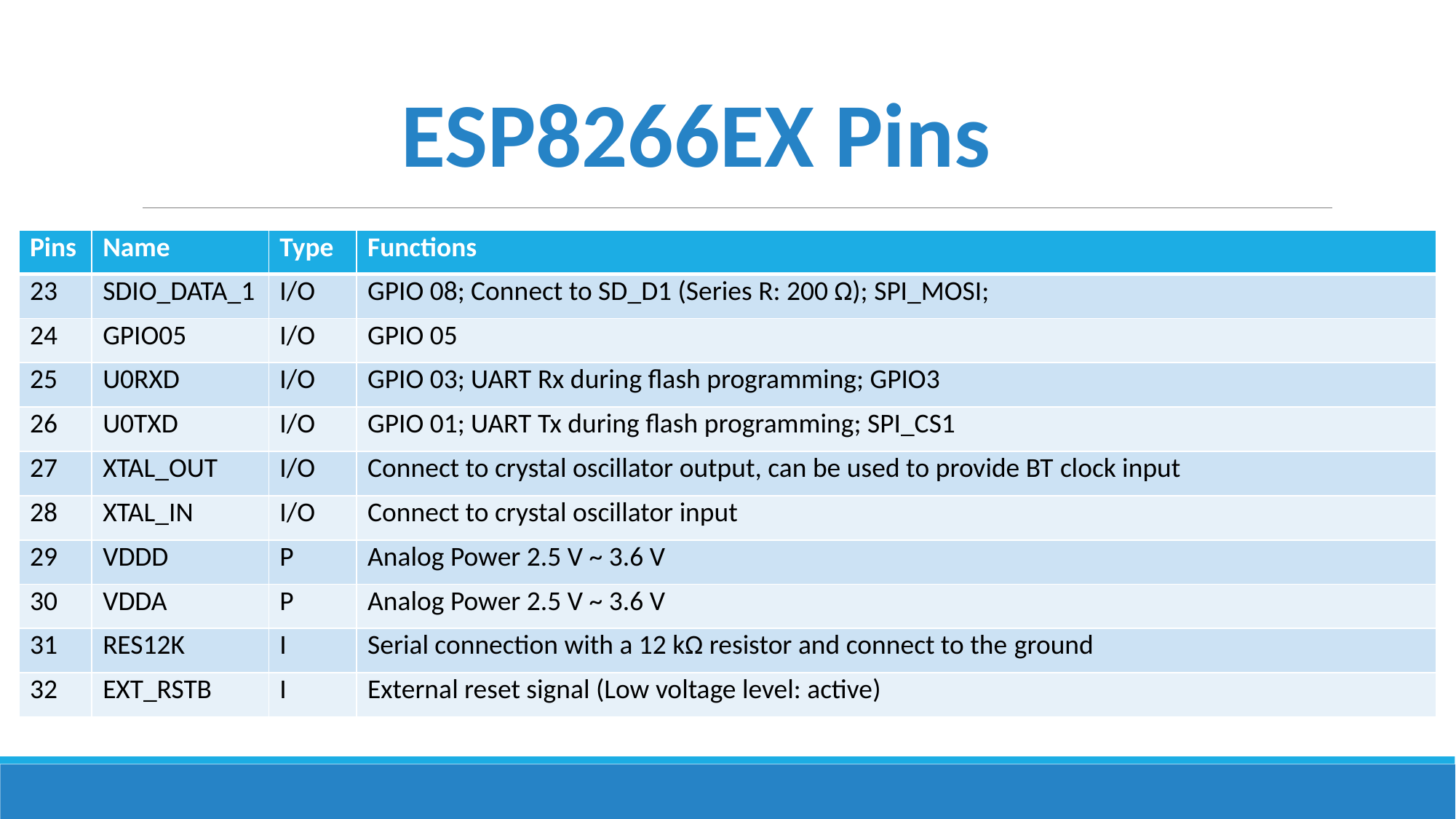

ESP8266EX Pins
| Pins | Name | Type | Functions |
| --- | --- | --- | --- |
| 23 | SDIO\_DATA\_1 | I/O | GPIO 08; Connect to SD\_D1 (Series R: 200 Ω); SPI\_MOSI; |
| 24 | GPIO05 | I/O | GPIO 05 |
| 25 | U0RXD | I/O | GPIO 03; UART Rx during flash programming; GPIO3 |
| 26 | U0TXD | I/O | GPIO 01; UART Tx during flash programming; SPI\_CS1 |
| 27 | XTAL\_OUT | I/O | Connect to crystal oscillator output, can be used to provide BT clock input |
| 28 | XTAL\_IN | I/O | Connect to crystal oscillator input |
| 29 | VDDD | P | Analog Power 2.5 V ~ 3.6 V |
| 30 | VDDA | P | Analog Power 2.5 V ~ 3.6 V |
| 31 | RES12K | I | Serial connection with a 12 kΩ resistor and connect to the ground |
| 32 | EXT\_RSTB | I | External reset signal (Low voltage level: active) |